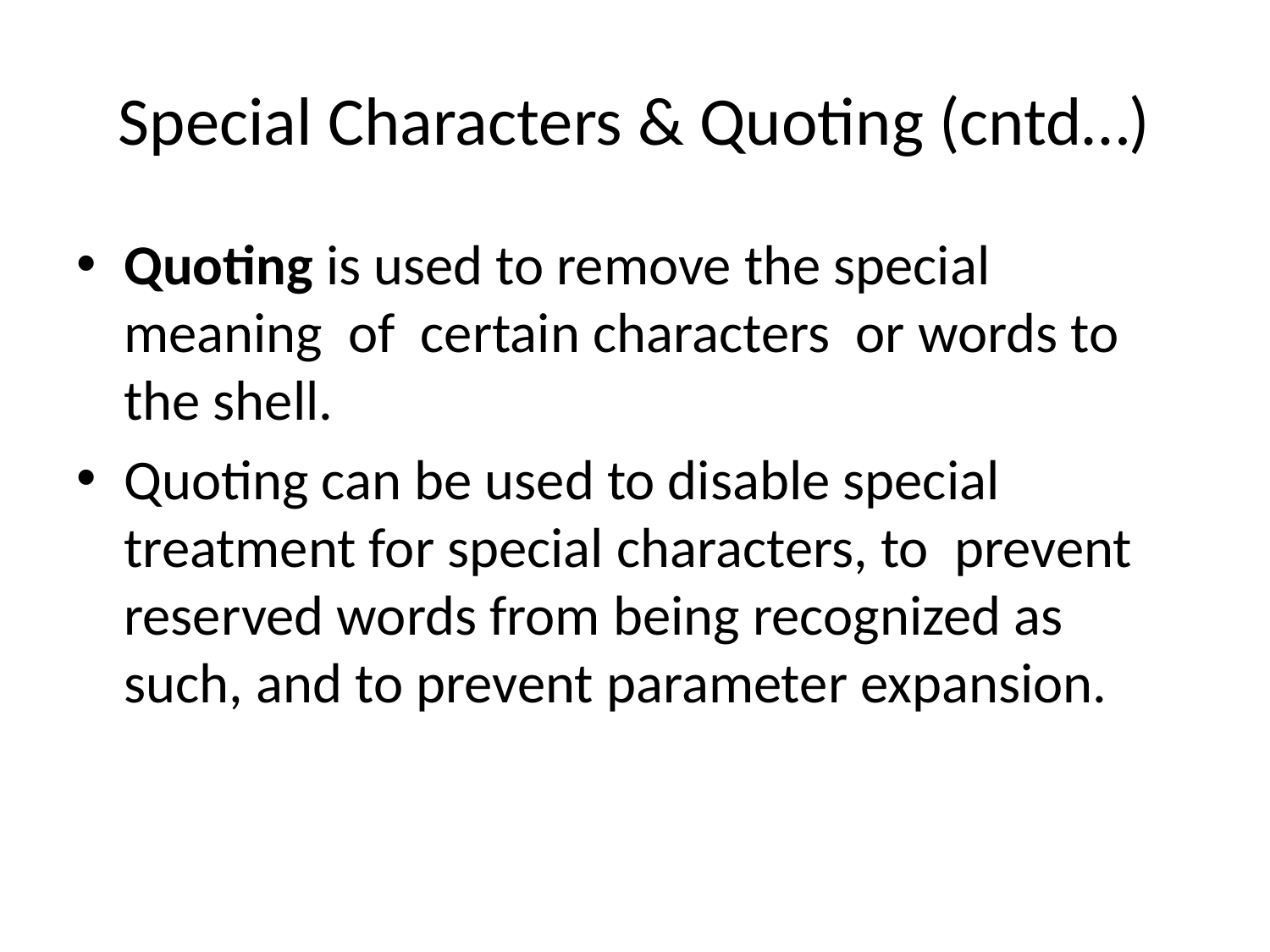

# Special Characters & Quoting (cntd…)
Quoting is used to remove the special meaning  of  certain characters  or words to the shell.
Quoting can be used to disable special treatment for special characters, to  prevent  reserved words from being recognized as such, and to prevent parameter expansion.